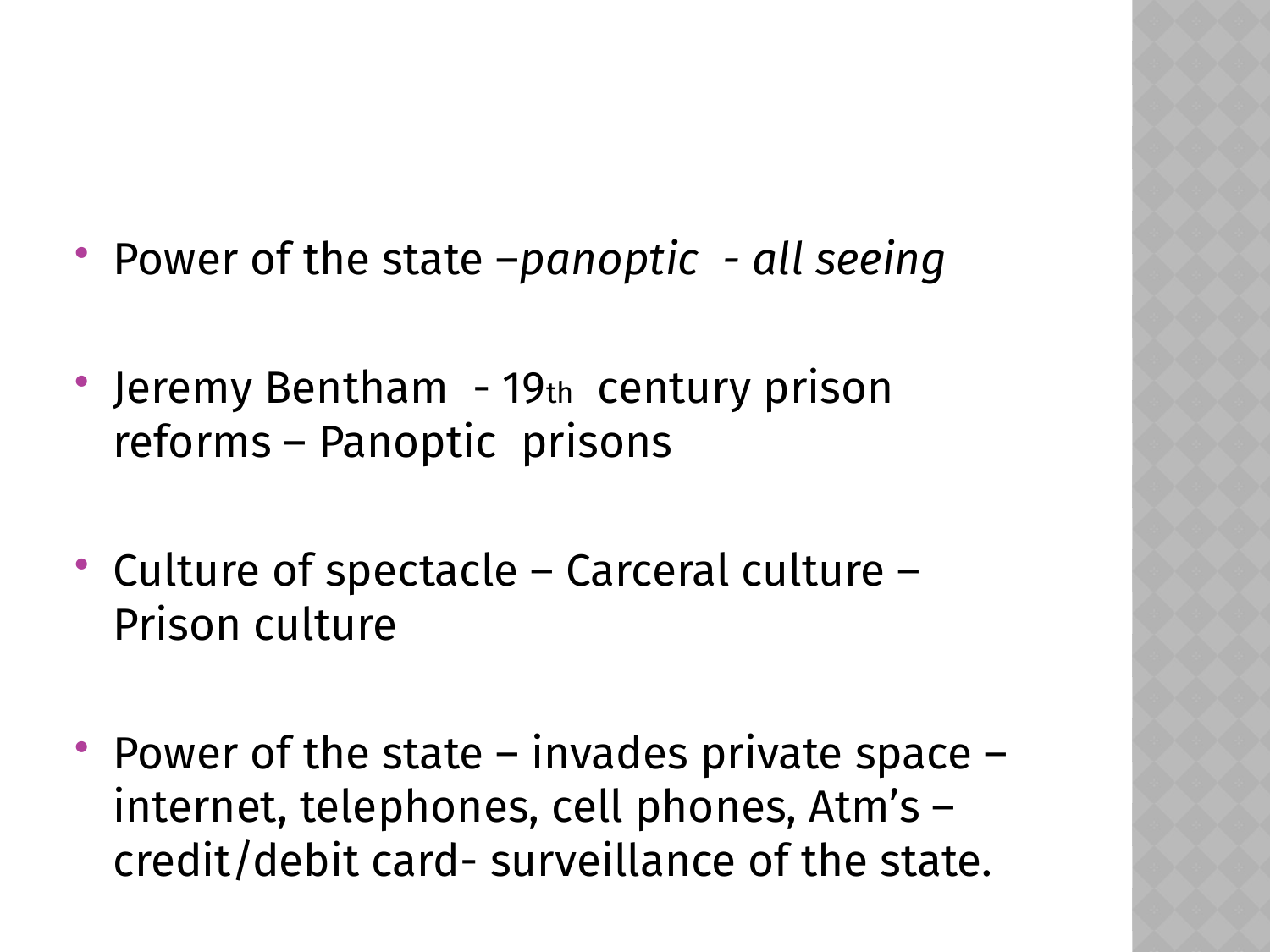

#
Power of the state –panoptic  - all seeing

Jeremy Bentham  - 19th  century prison reforms – Panoptic  prisons

Culture of spectacle – Carceral culture – Prison culture

Power of the state – invades private space – internet, telephones, cell phones, Atm’s – credit/debit card- surveillance of the state.